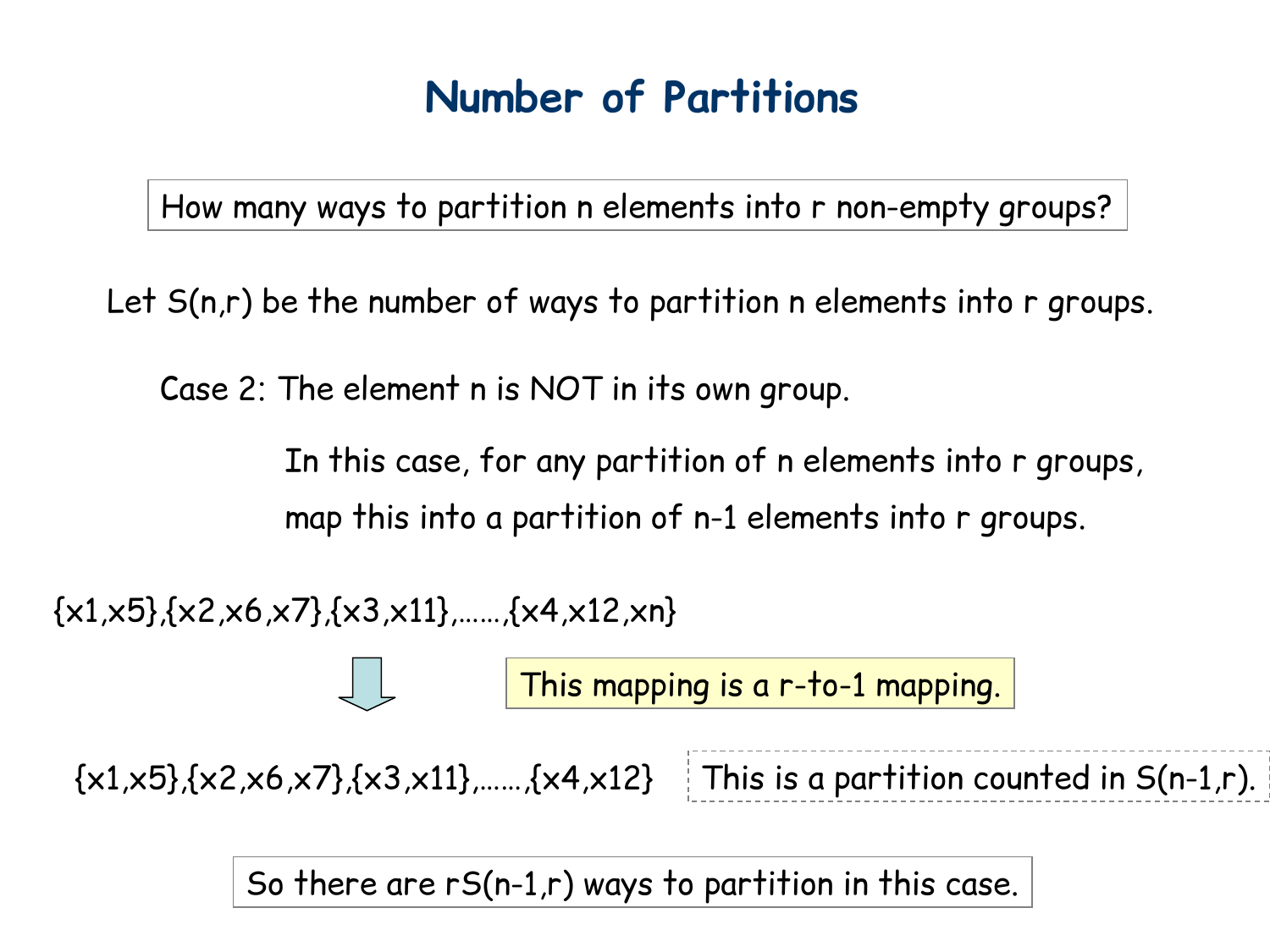

Number of Partitions
How many ways to partition n elements into r non-empty groups?
Let S(n,r) be the number of ways to partition n elements into r groups.
Case 2: The element n is NOT in its own group.
In this case, for any partition of n elements into r groups,
map this into a partition of n-1 elements into r groups.
{x1,x5},{x2,x6,x7},{x3,x11},……,{x4,x12,xn}

This mapping is a r-to-1 mapping.
{x1,x5},{x2,x6,x7},{x3,x11},……,{x4,x12}
This is a partition counted in S(n-1,r).
So there are rS(n-1,r) ways to partition in this case.